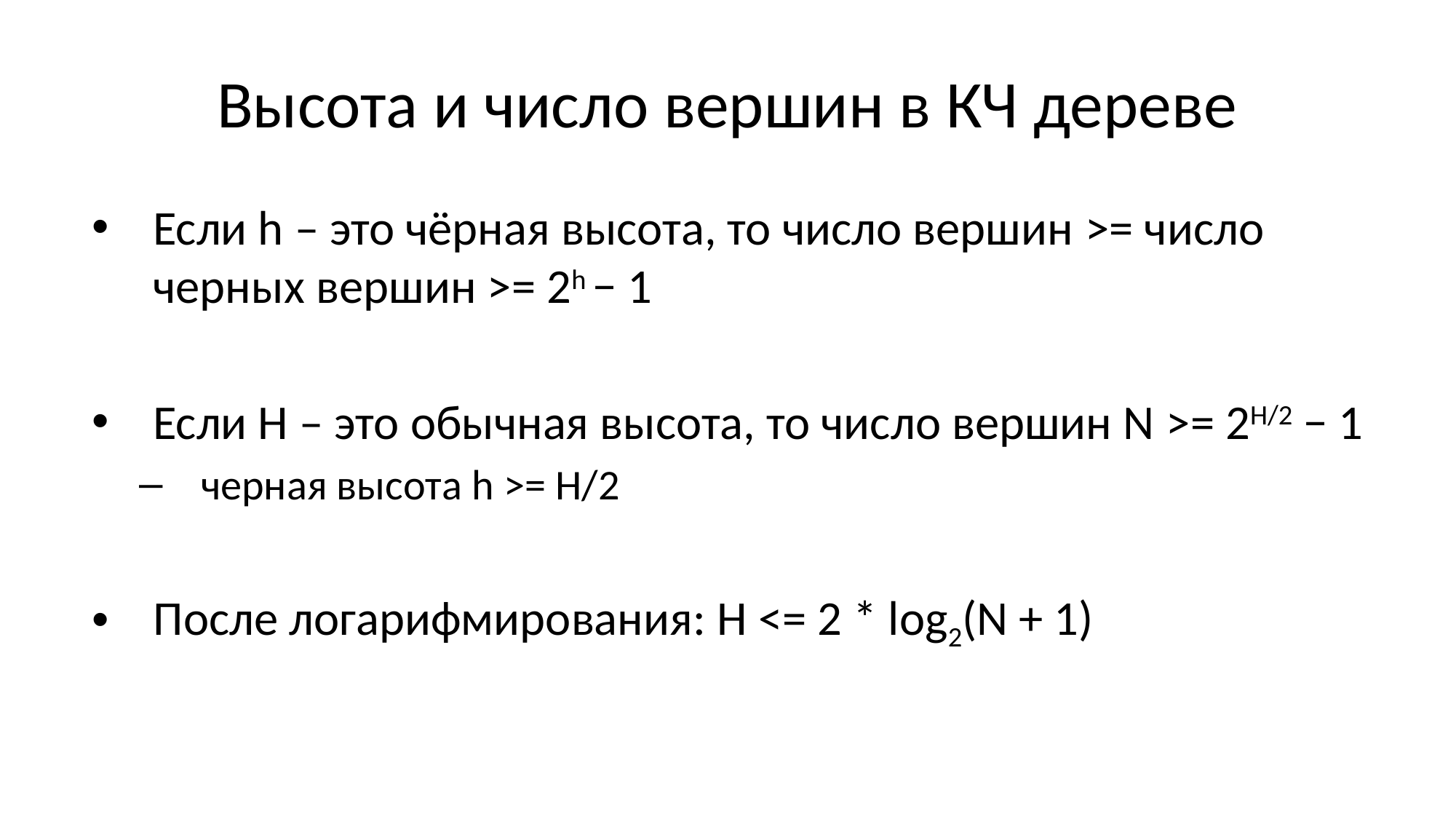

# Высота и число вершин в КЧ дереве
Если h – это чёрная высота, то число вершин >= число черных вершин >= 2h − 1

Если H – это обычная высота, то число вершин N >= 2H/2 − 1
черная высота h >= H/2

После логарифмирования: H <= 2 * log2(N + 1)